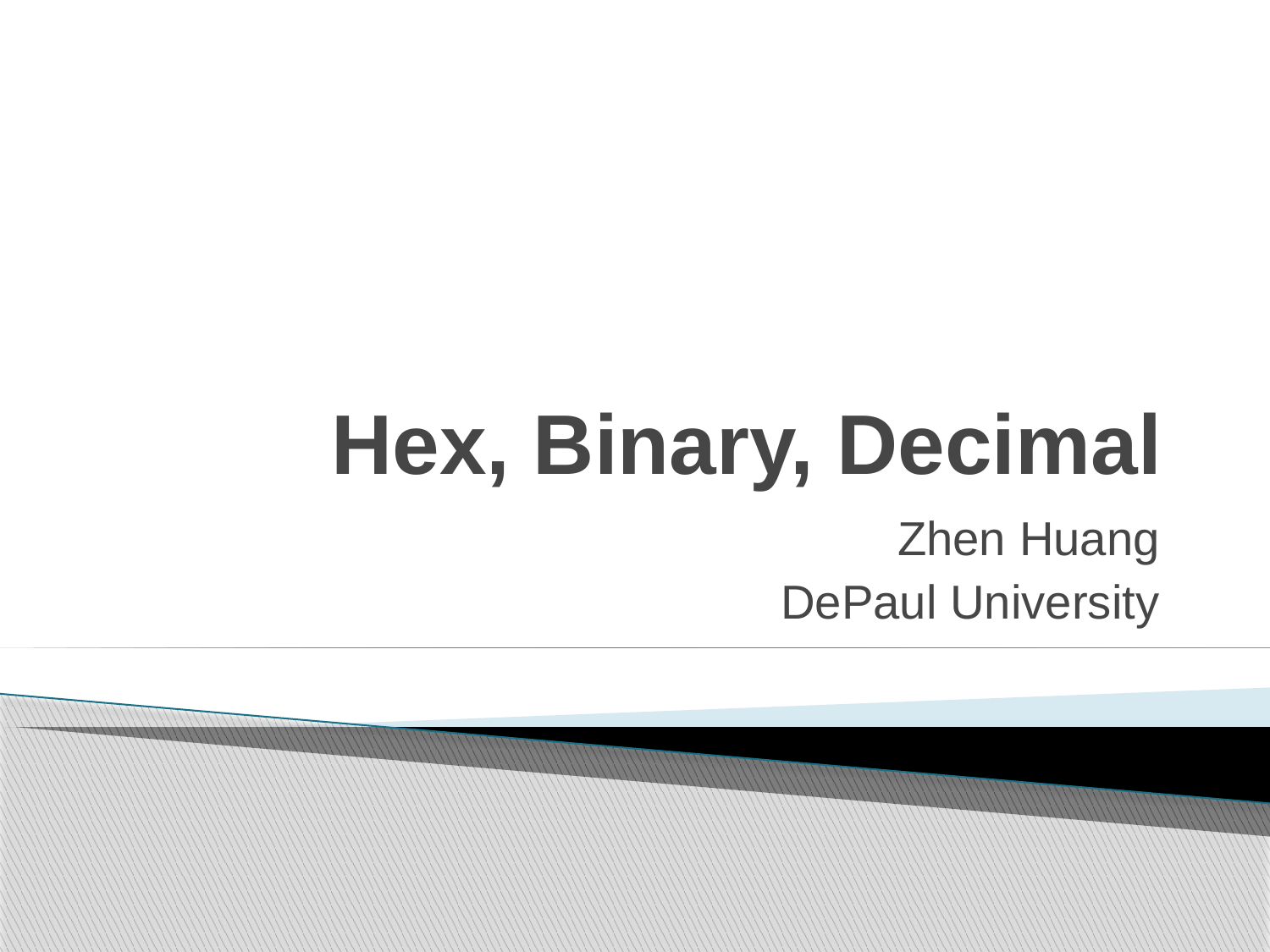

# Hex, Binary, Decimal
Zhen Huang
DePaul University